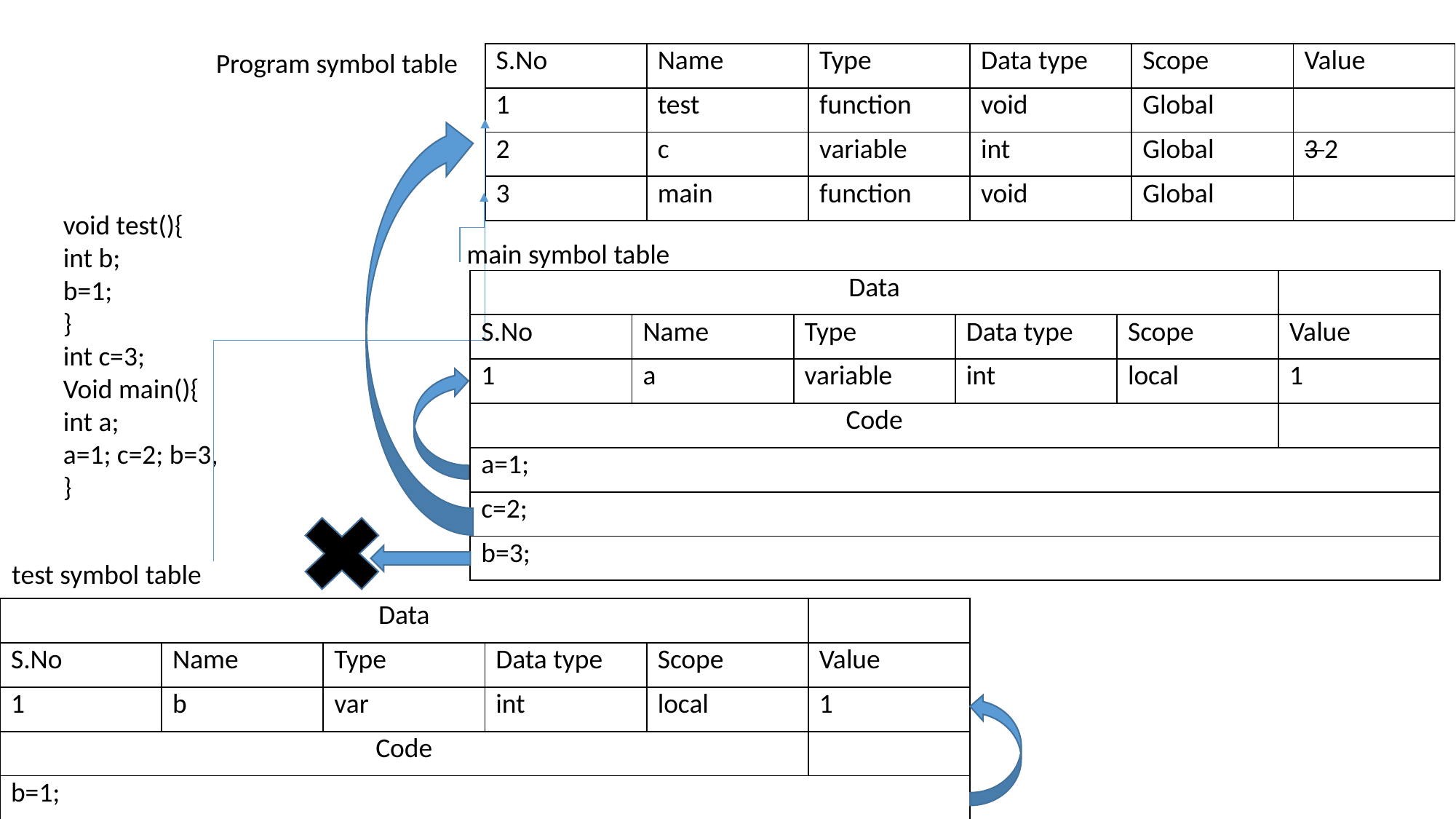

Program symbol table
| S.No | Name | Type | Data type | Scope | Value |
| --- | --- | --- | --- | --- | --- |
| 1 | test | function | void | Global |  |
| 2 | c | variable | int | Global | 3 2 |
| 3 | main | function | void | Global |  |

void test(){
int b;
b=1;
}
int c=3;
Void main(){
int a;
a=1; c=2; b=3,
}
main symbol table
| Data |  |  |  |  |  |
| --- | --- | --- | --- | --- | --- |
| S.No | Name | Type | Data type | Scope | Value |
| 1 | a | variable | int | local | 1 |
| Code |  |  |  |  |  |
| a=1; |  |  |  |  |  |
| c=2; |  |  |  |  |  |
| b=3; |  |  |  |  |  |

test symbol table
| Data |  |  |  |  |  |
| --- | --- | --- | --- | --- | --- |
| S.No | Name | Type | Data type | Scope | Value |
| 1 | b | var | int | local | 1 |
| Code |  |  |  |  |  |
| b=1; |  |  |  |  |  |